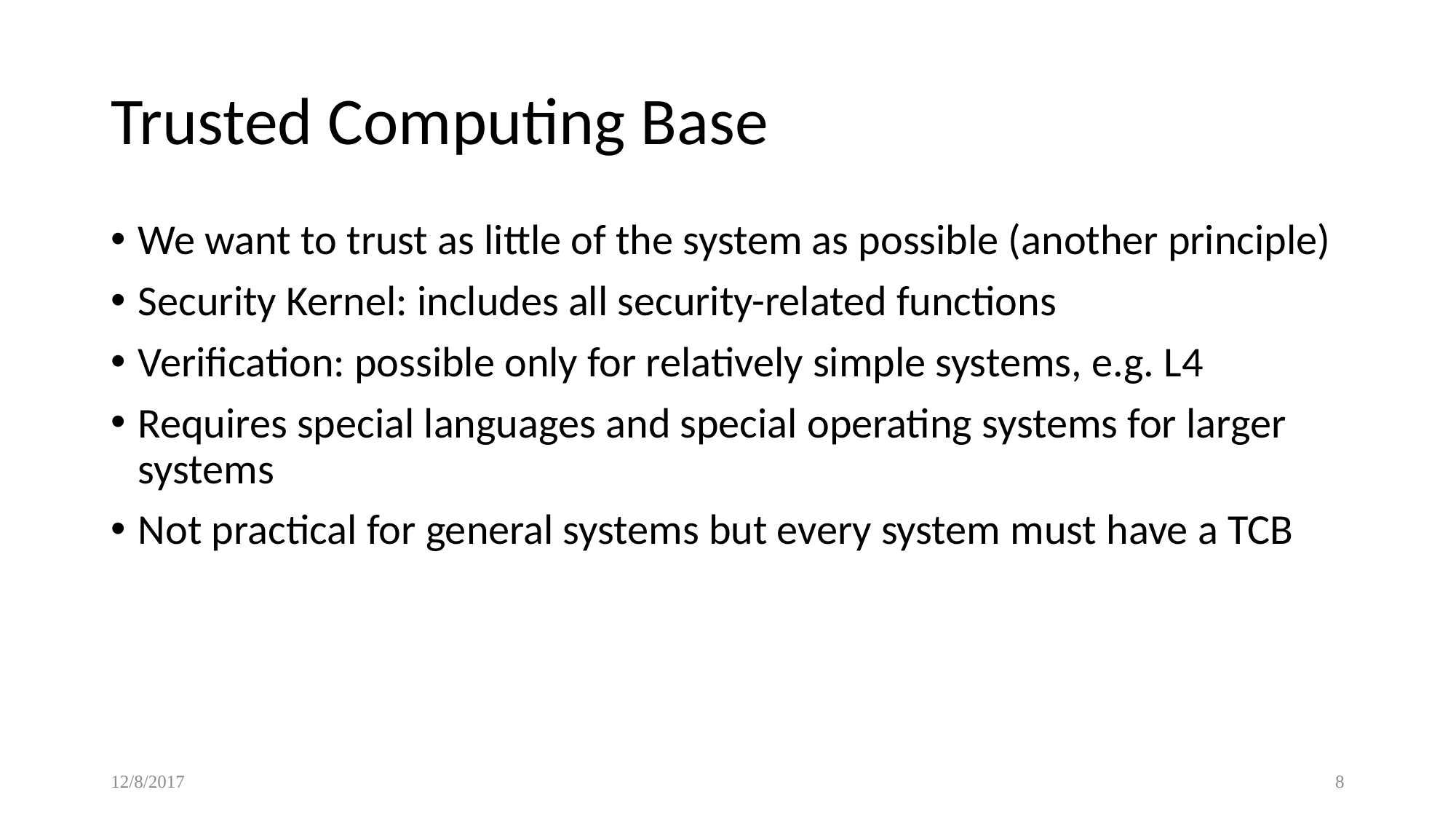

Trusted Computing Base
We want to trust as little of the system as possible (another principle)
Security Kernel: includes all security-related functions
Verification: possible only for relatively simple systems, e.g. L4
Requires special languages and special operating systems for larger systems
Not practical for general systems but every system must have a TCB
12/8/2017
8